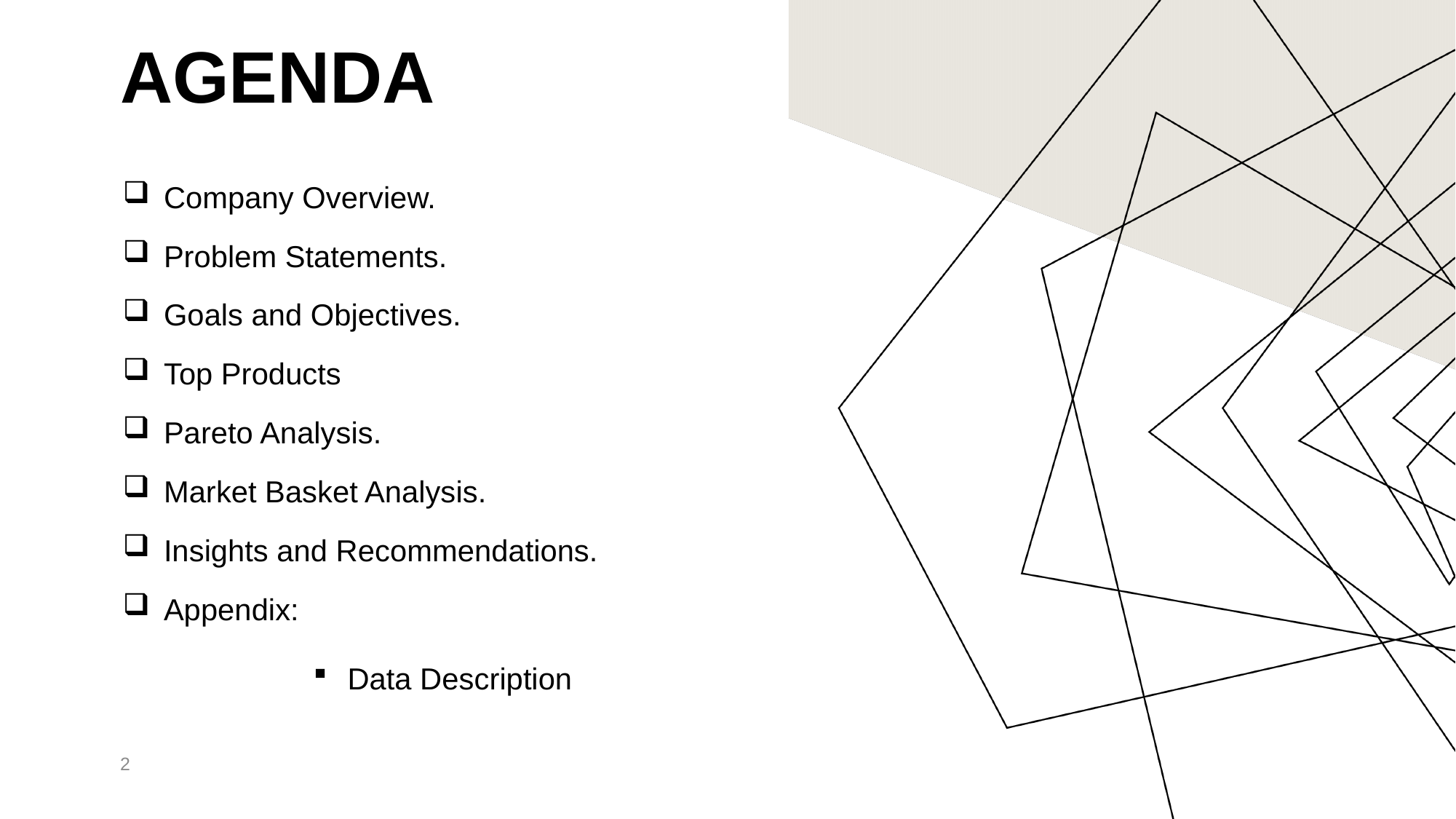

# AGENDA
Company Overview.
Problem Statements.
Goals and Objectives.
Top Products
Pareto Analysis.
Market Basket Analysis.
Insights and Recommendations.
Appendix:

Data Description
2